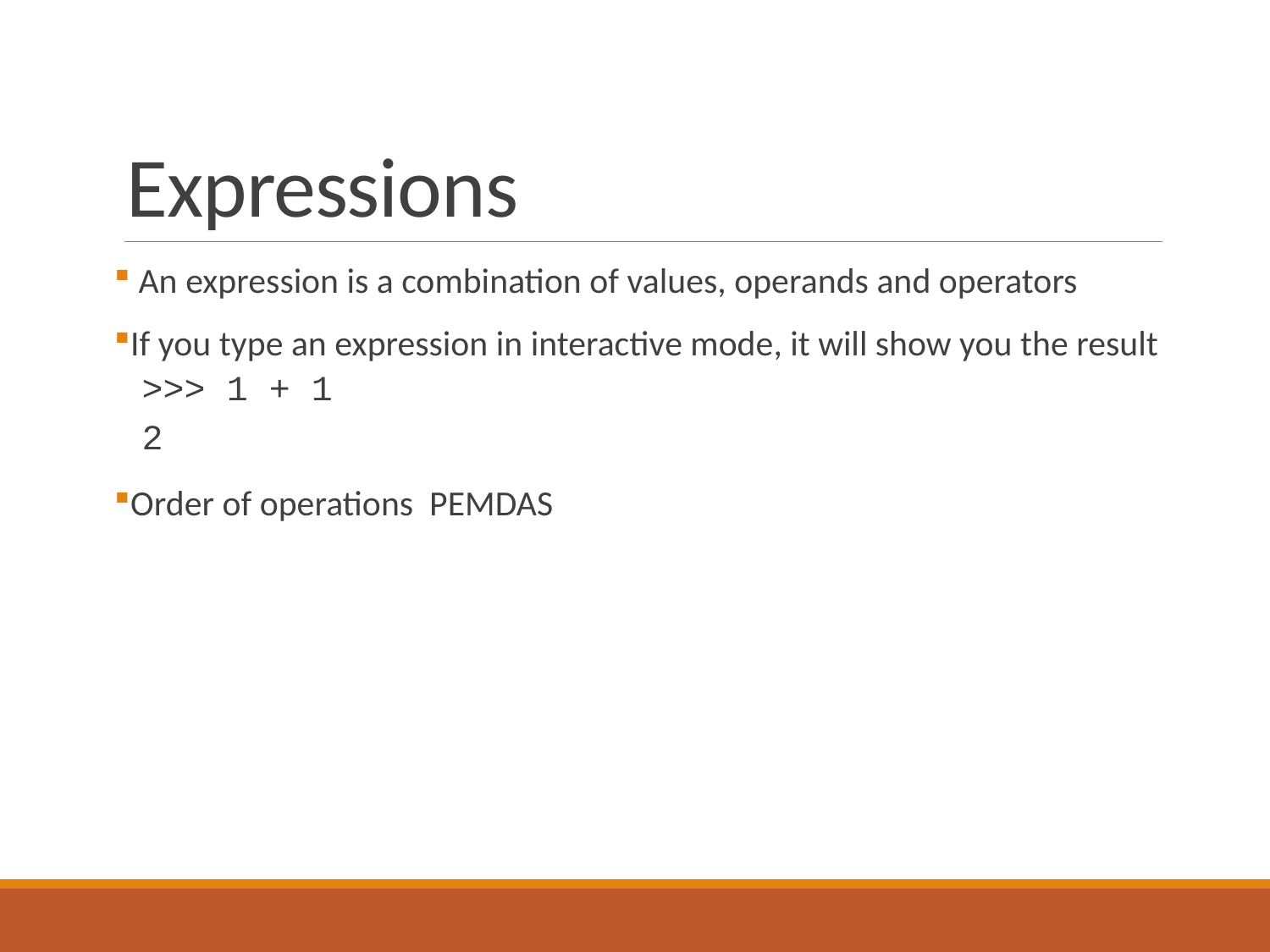

# Expressions
 An expression is a combination of values, operands and operators
If you type an expression in interactive mode, it will show you the result
>>> 1 + 1
2
Order of operations  PEMDAS